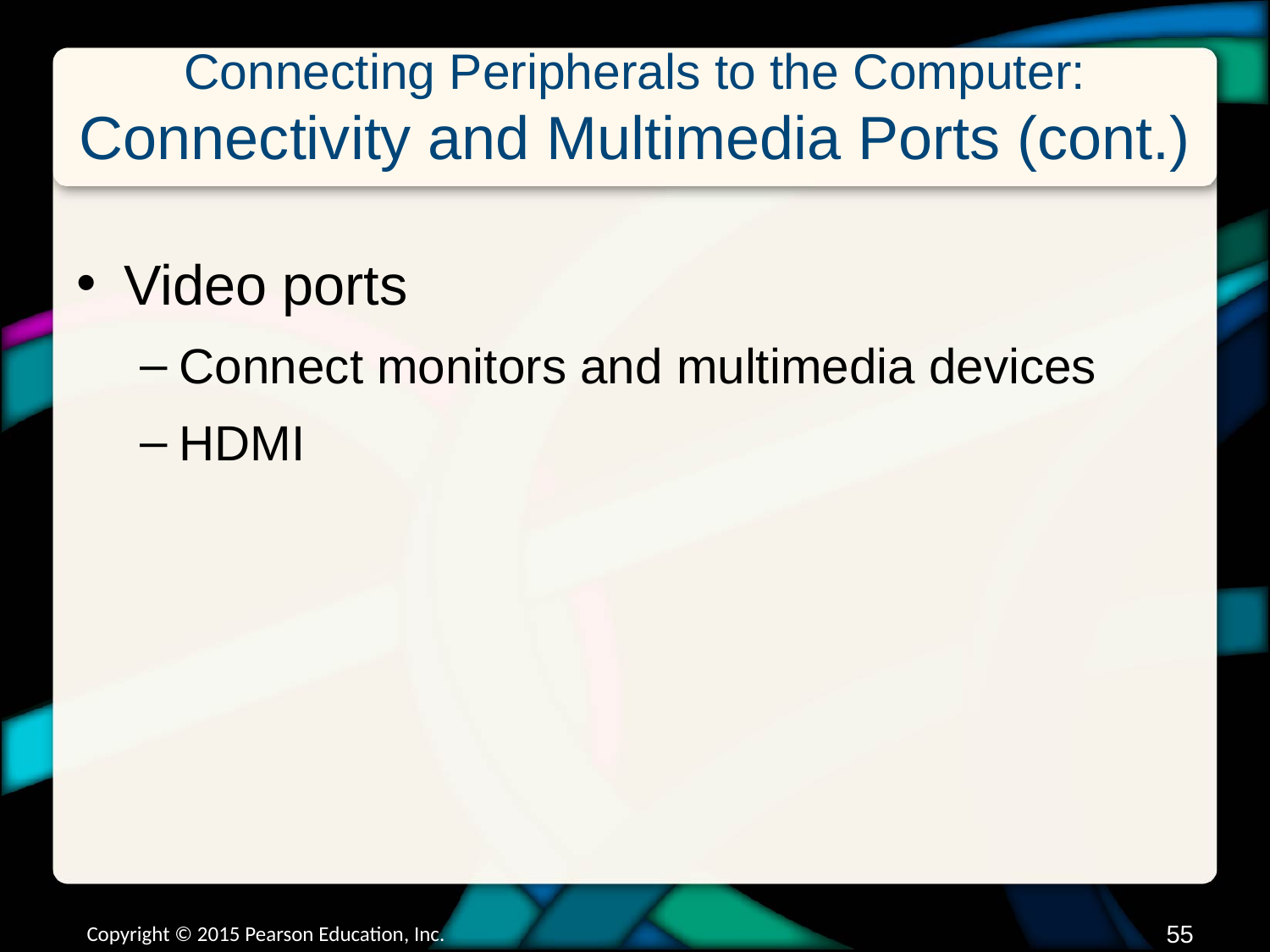

# Connecting Peripherals to the Computer: Connectivity and Multimedia Ports (cont.)
Video ports
Connect monitors and multimedia devices
HDMI
Copyright © 2015 Pearson Education, Inc.
55